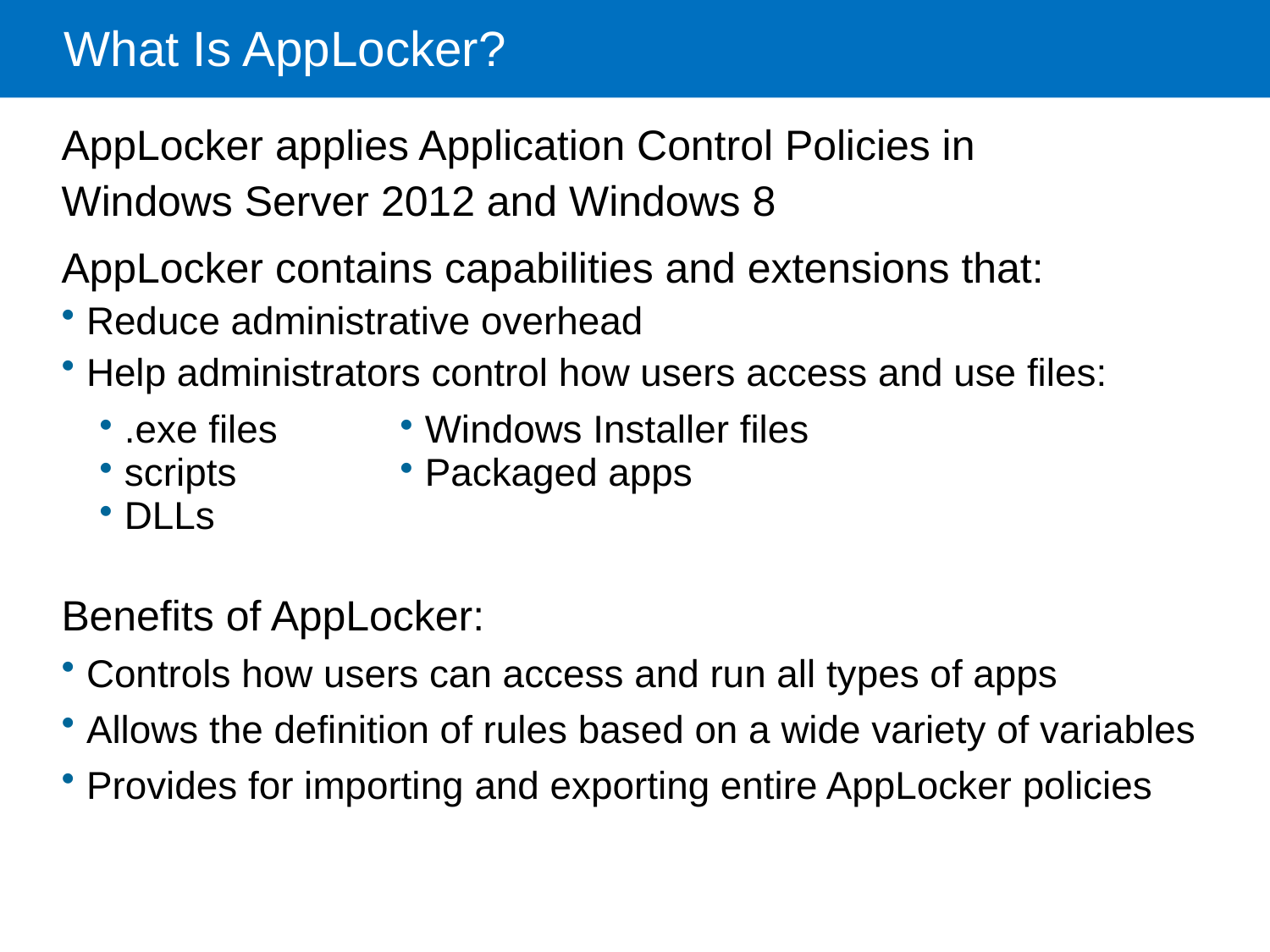

# What Is AppLocker?
AppLocker applies Application Control Policies in
Windows Server 2012 and Windows 8
AppLocker contains capabilities and extensions that:
Reduce administrative overhead
Help administrators control how users access and use files:

Benefits of AppLocker:
Controls how users can access and run all types of apps
Allows the definition of rules based on a wide variety of variables
Provides for importing and exporting entire AppLocker policies
| .exe files scripts DLLs | Windows Installer files Packaged apps |
| --- | --- |